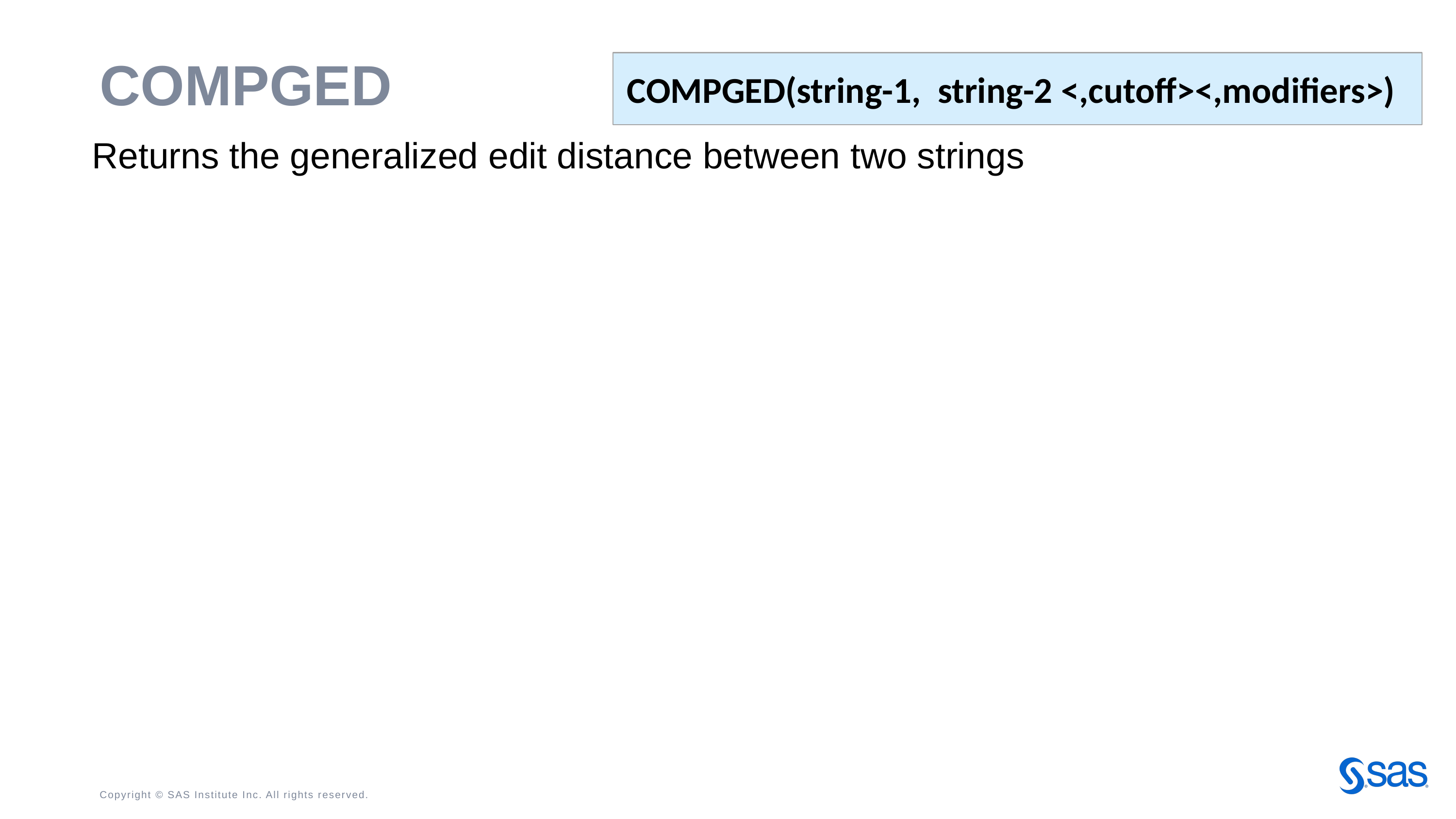

COMPGED(string-1,  string-2 <,cutoff><,modifiers>)
# COMPGED
Returns the generalized edit distance between two strings